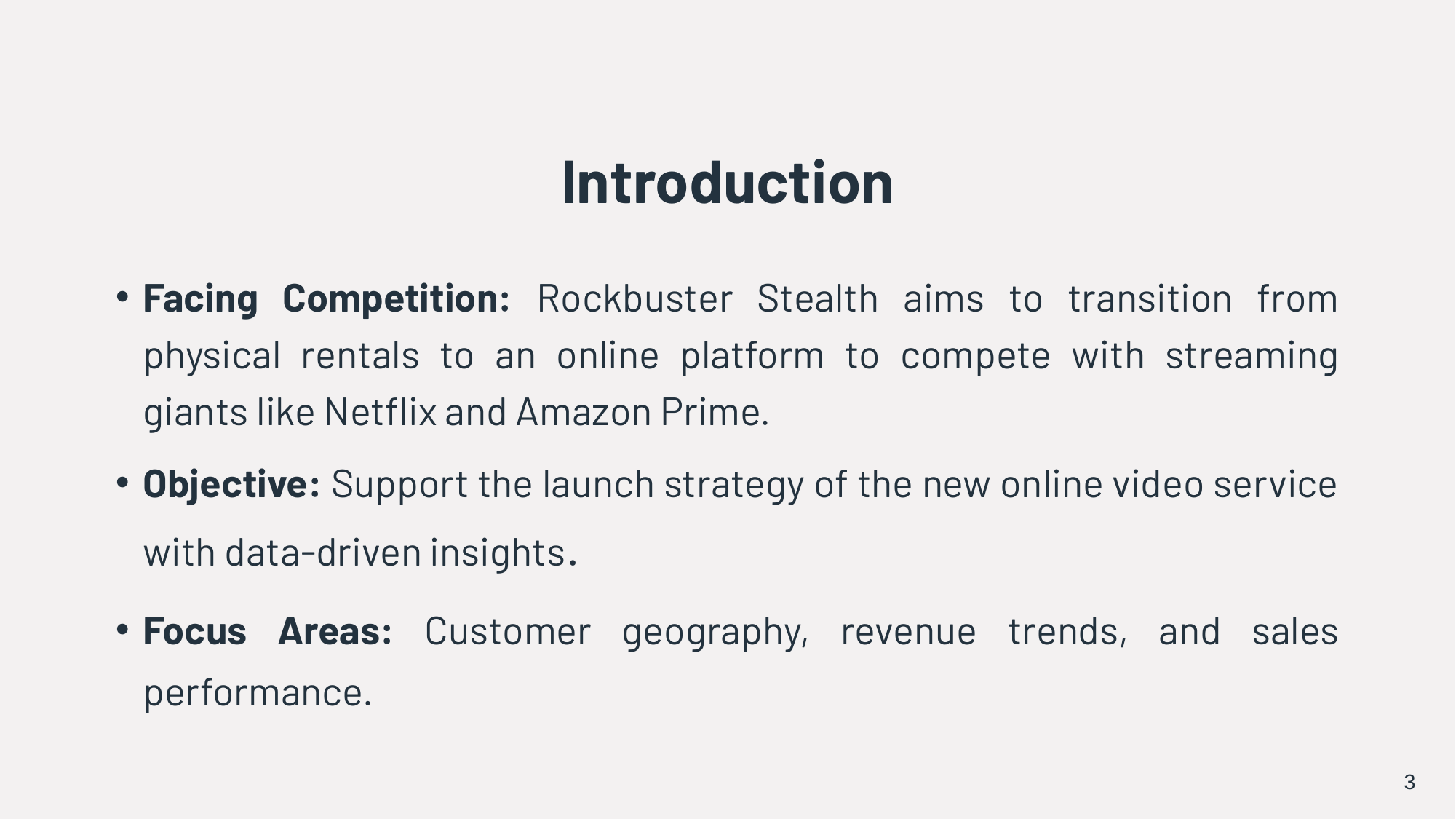

# Introduction
Facing Competition: Rockbuster Stealth aims to transition from physical rentals to an online platform to compete with streaming giants like Netflix and Amazon Prime.
Objective: Support the launch strategy of the new online video service with data-driven insights.
Focus Areas: Customer geography, revenue trends, and sales performance.
3